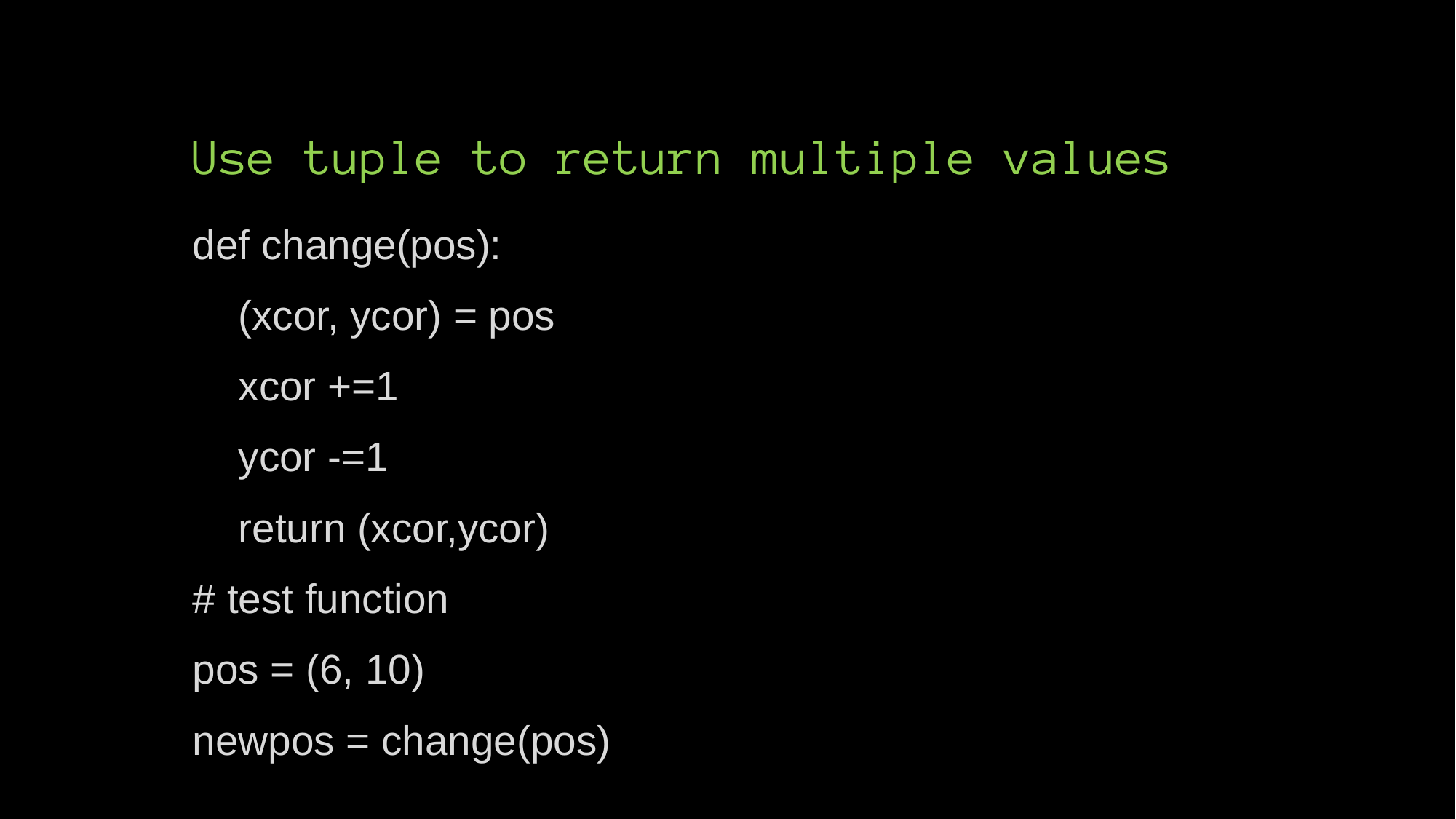

# Use tuple to return multiple values
def change(pos):
    (xcor, ycor) = pos
    xcor +=1
    ycor -=1
    return (xcor,ycor)
# test function
pos = (6, 10)
newpos = change(pos)